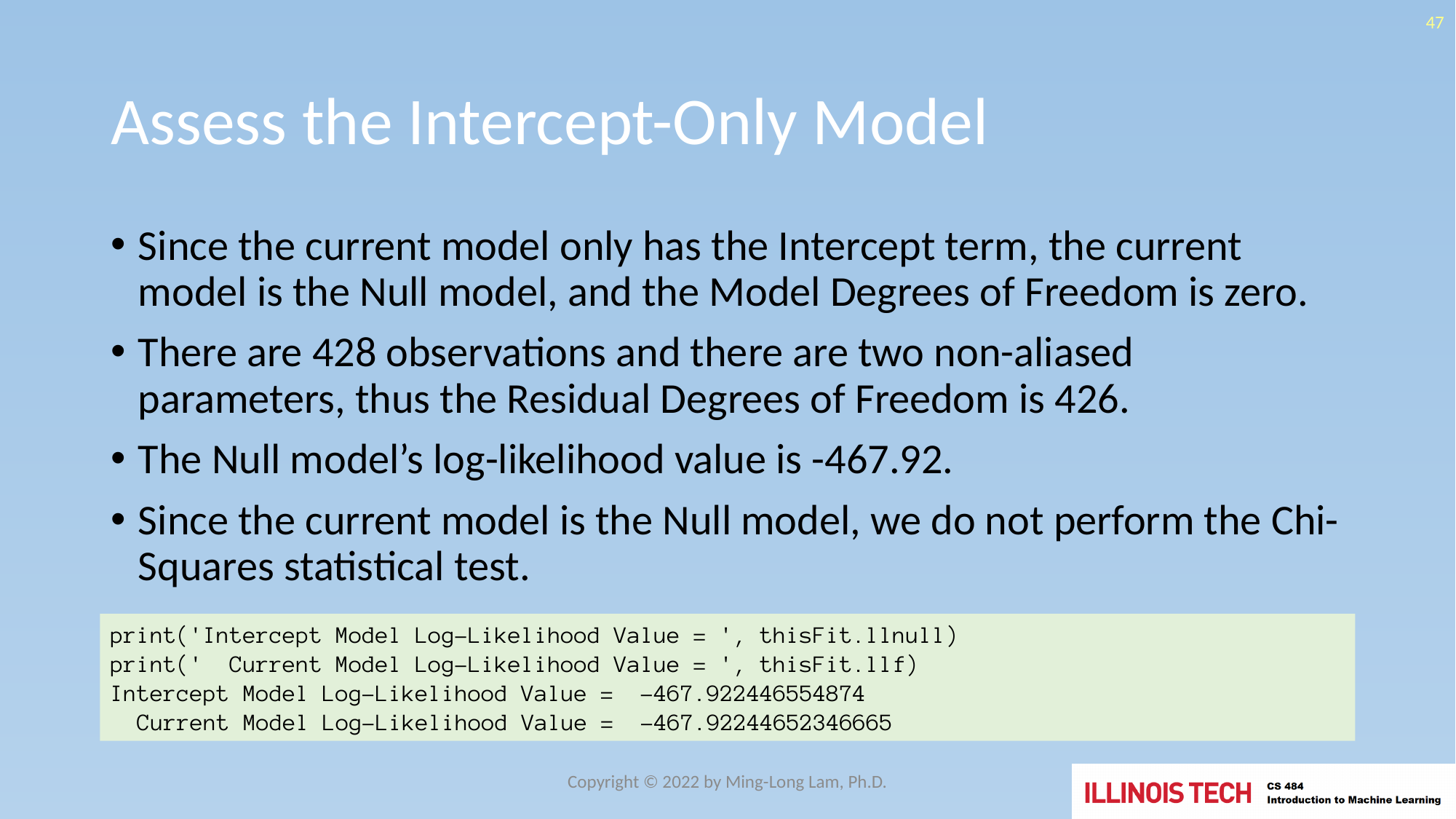

47
# Assess the Intercept-Only Model
Since the current model only has the Intercept term, the current model is the Null model, and the Model Degrees of Freedom is zero.
There are 428 observations and there are two non-aliased parameters, thus the Residual Degrees of Freedom is 426.
The Null model’s log-likelihood value is -467.92.
Since the current model is the Null model, we do not perform the Chi-Squares statistical test.
print('Intercept Model Log-Likelihood Value = ', thisFit.llnull)
print('  Current Model Log-Likelihood Value = ', thisFit.llf)
Intercept Model Log-Likelihood Value =  -467.922446554874
  Current Model Log-Likelihood Value =  -467.92244652346665
Copyright © 2022 by Ming-Long Lam, Ph.D.